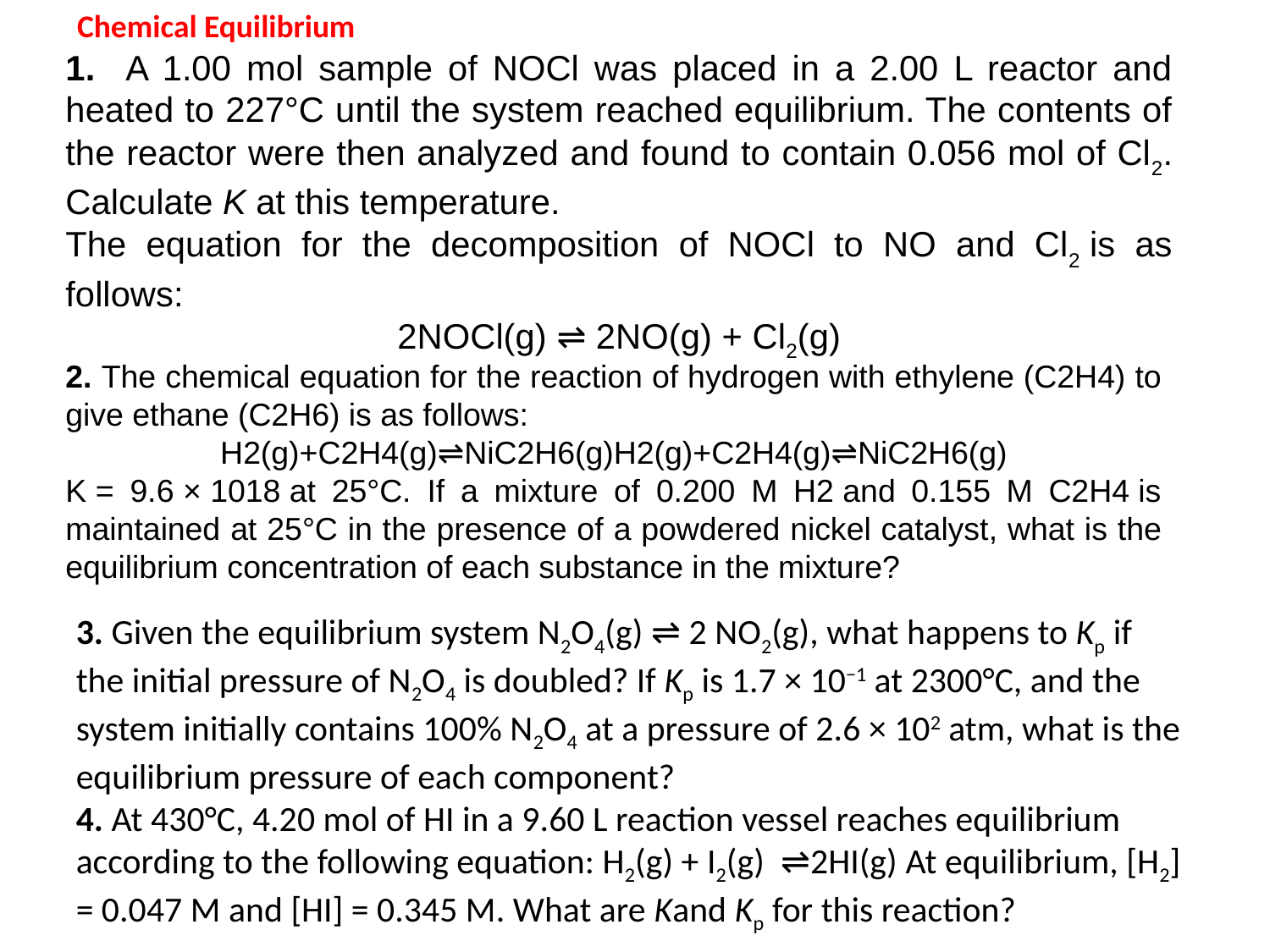

Chemical Equilibrium
1.  A 1.00 mol sample of NOCl was placed in a 2.00 L reactor and heated to 227°C until the system reached equilibrium. The contents of the reactor were then analyzed and found to contain 0.056 mol of Cl2. Calculate K at this temperature.
The equation for the decomposition of NOCl to NO and Cl2 is as follows:
2NOCl(g) ⇌ 2NO(g) + Cl2(g)
2. The chemical equation for the reaction of hydrogen with ethylene (C2H4) to give ethane (C2H6) is as follows:
H2(g)+C2H4(g)⇌NiC2H6(g)H2(g)+C2H4(g)⇌NiC2H6(g)
K = 9.6 × 1018 at 25°C. If a mixture of 0.200 M H2 and 0.155 M C2H4 is maintained at 25°C in the presence of a powdered nickel catalyst, what is the equilibrium concentration of each substance in the mixture?
3. Given the equilibrium system N2O4(g) ⇌ 2 NO2(g), what happens to Kp if the initial pressure of N2O4 is doubled? If Kp is 1.7 × 10−1 at 2300°C, and the system initially contains 100% N2O4 at a pressure of 2.6 × 102 atm, what is the equilibrium pressure of each component?
4. At 430°C, 4.20 mol of HI in a 9.60 L reaction vessel reaches equilibrium according to the following equation: H2(g) + I2(g)  ⇌2HI(g) At equilibrium, [H2] = 0.047 M and [HI] = 0.345 M. What are Kand Kp for this reaction?